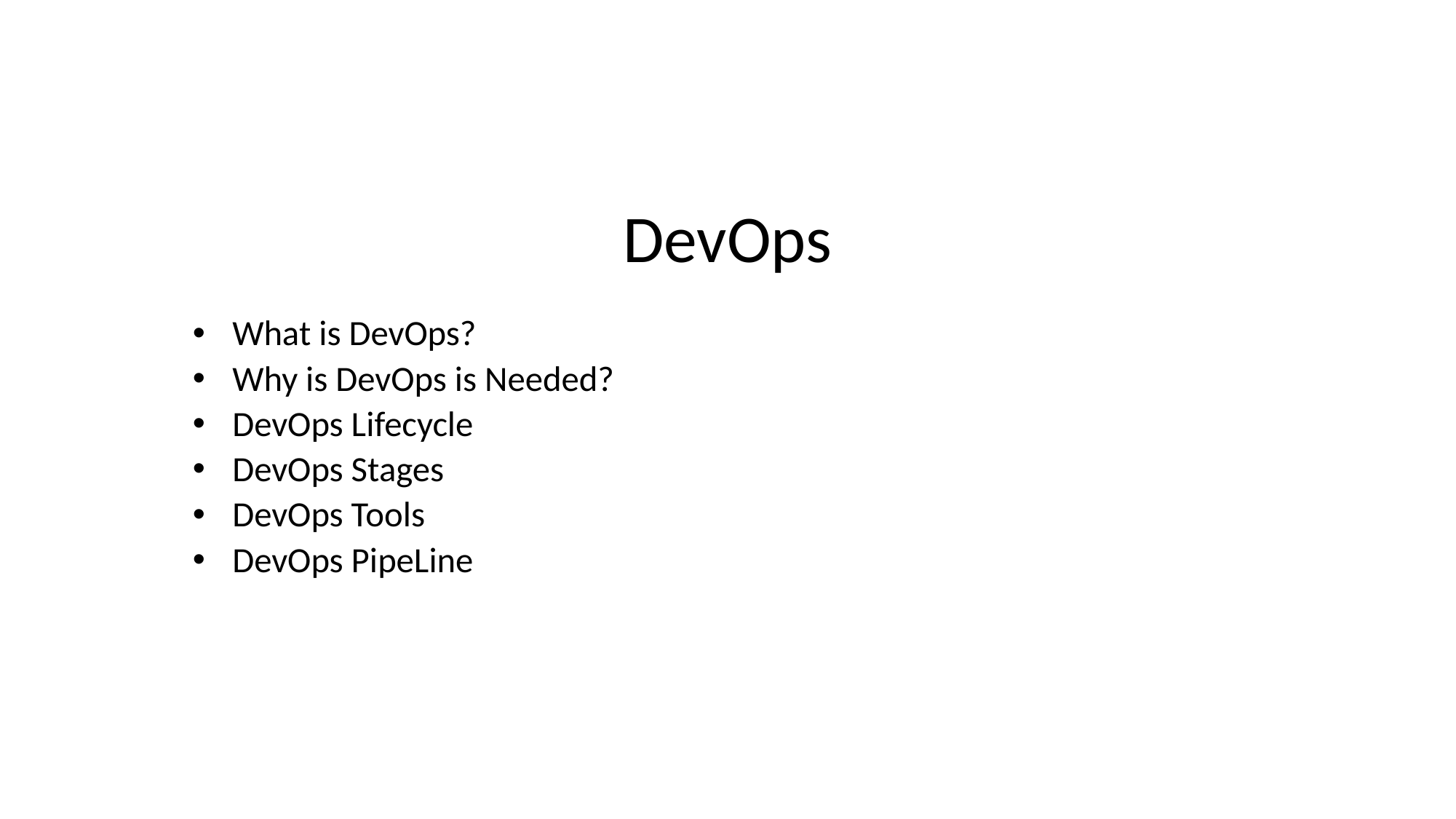

# DevOps

What is DevOps?
Why is DevOps is Needed?
DevOps Lifecycle
DevOps Stages
DevOps Tools
DevOps PipeLine